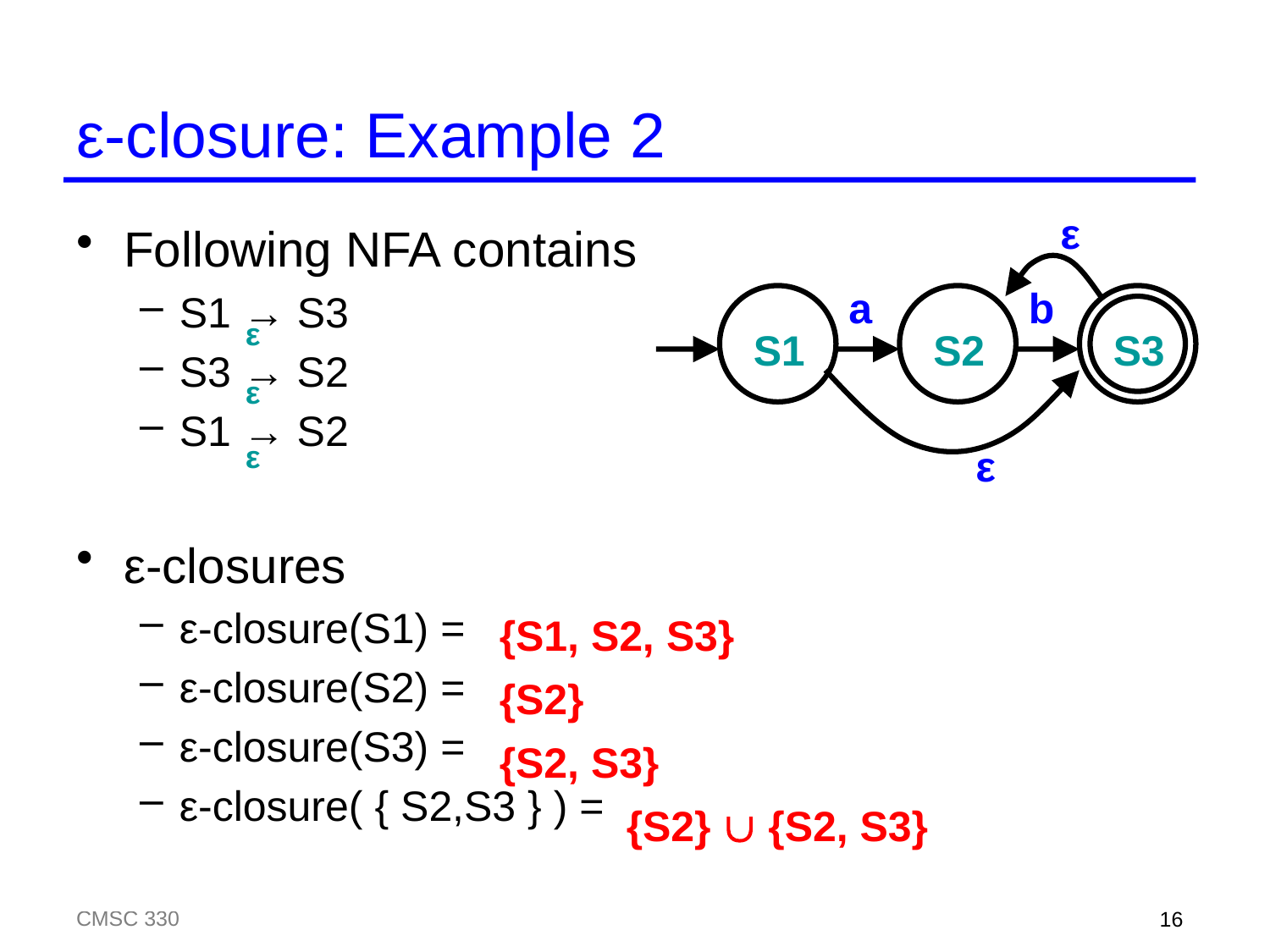

# ε-closure: Example 2
ε
Following NFA contains
S1 → S3
S3 → S2
S1 → S2

ε-closures
ε-closure(S1) =
ε-closure(S2) =
ε-closure(S3) =
ε-closure( { S2,S3 } ) =

a
b

ε
S1
S2
S3

ε

ε
ε
{S1, S2, S3}
{S2}
{S2, S3}
{S2} ∪ {S2, S3}
CMSC 330
16